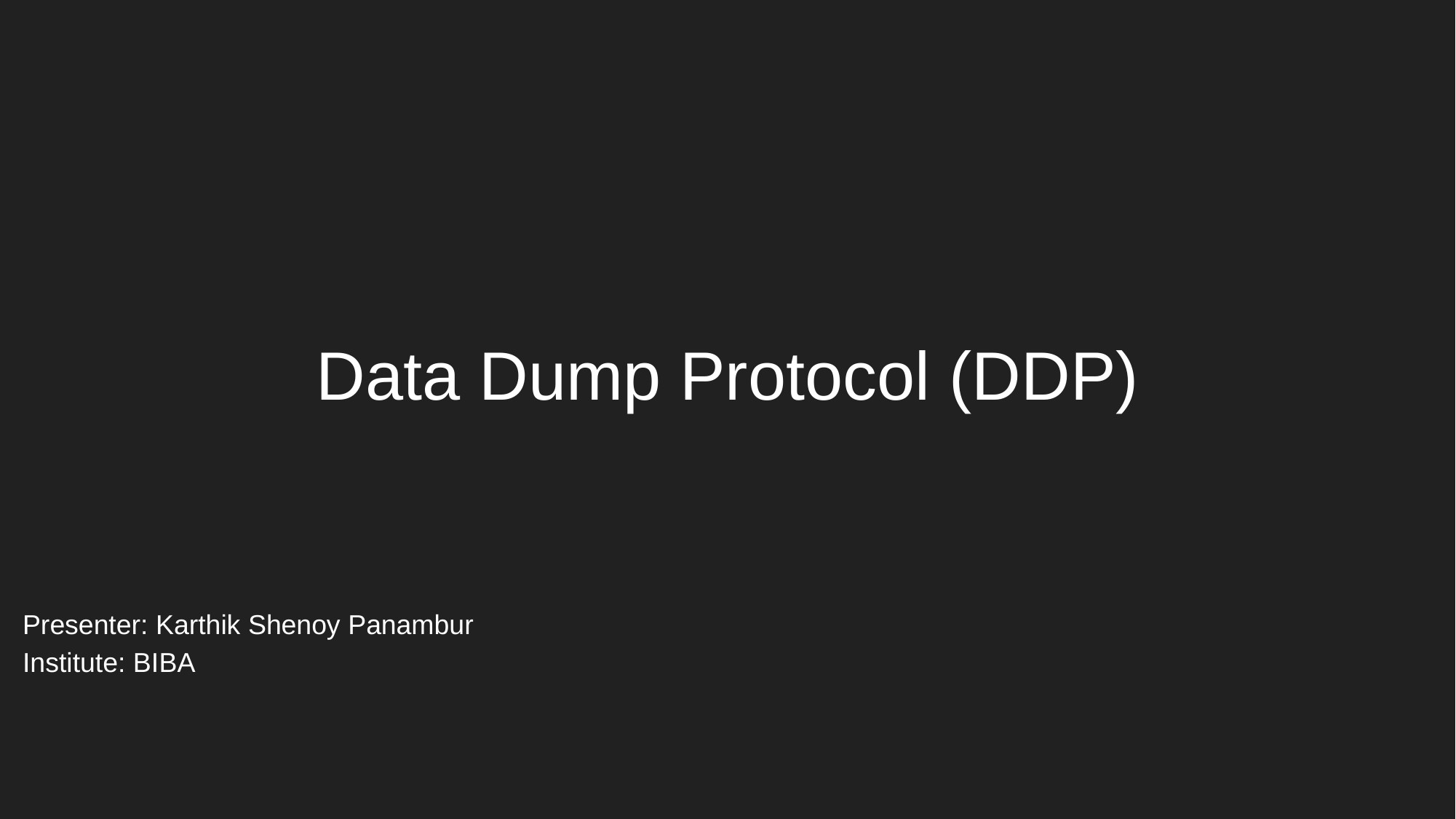

# Data Dump Protocol (DDP)
Presenter: Karthik Shenoy Panambur
Institute: BIBA